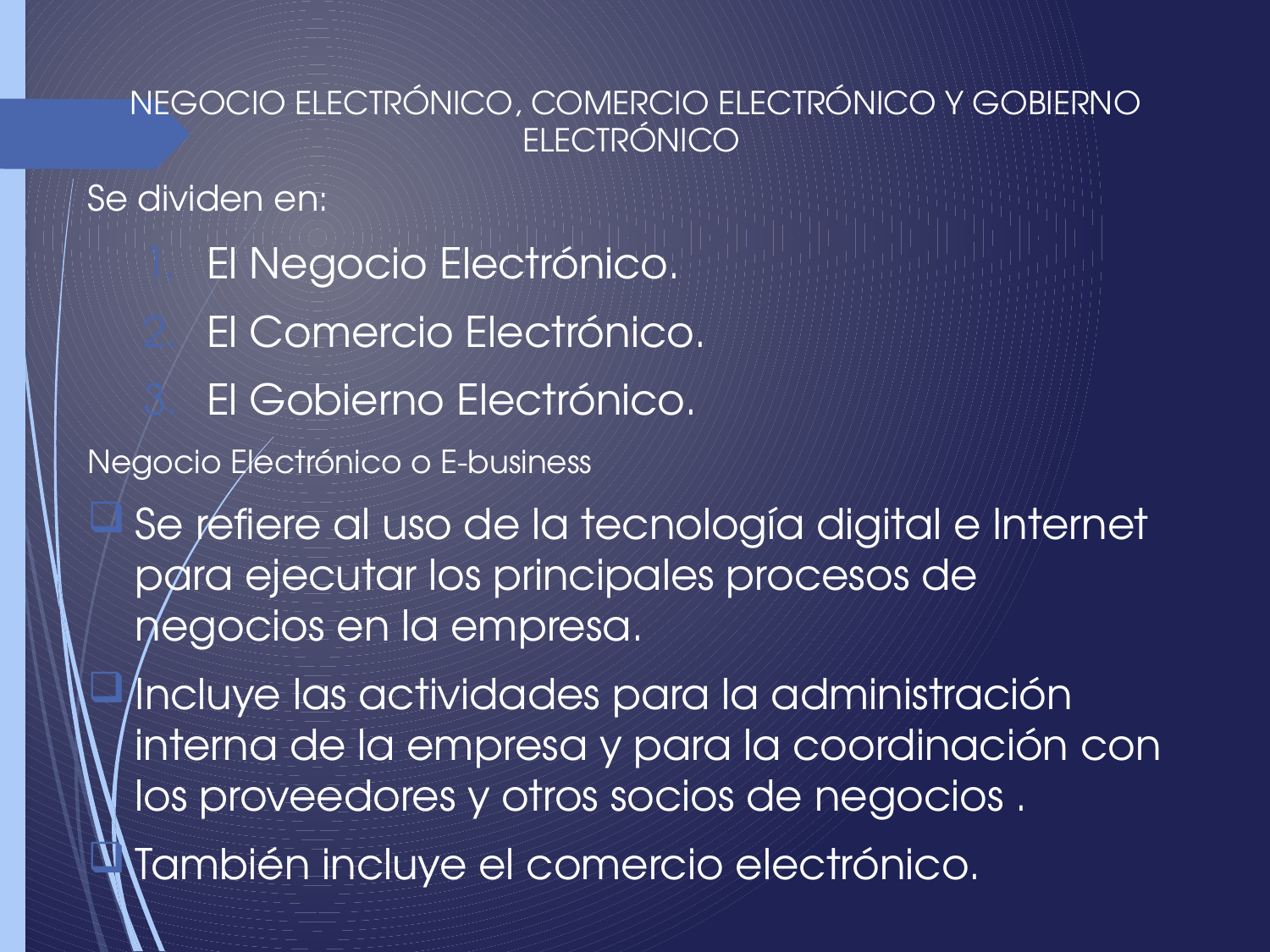

NEGOCIO ELECTRÓNICO, COMERCIO ELECTRÓNICO Y GOBIERNO ELECTRÓNICO
Se dividen en:
El Negocio Electrónico.
El Comercio Electrónico.
El Gobierno Electrónico.
Negocio Electrónico o E-business
Se refiere al uso de la tecnología digital e Internet para ejecutar los principales procesos de negocios en la empresa.
Incluye las actividades para la administración interna de la empresa y para la coordinación con los proveedores y otros socios de negocios .
También incluye el comercio electrónico.